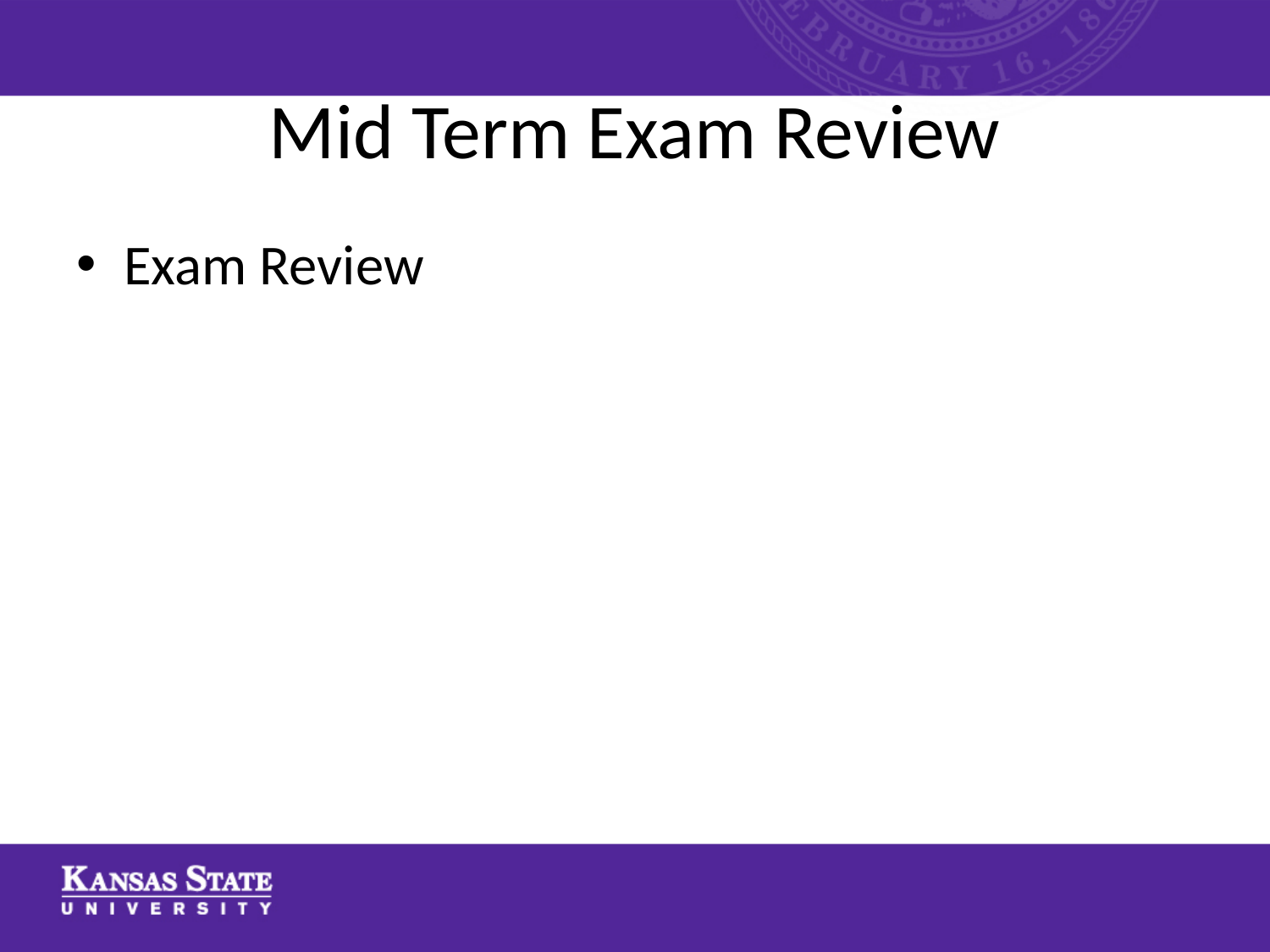

# Mid Term Exam Review
Exam Review